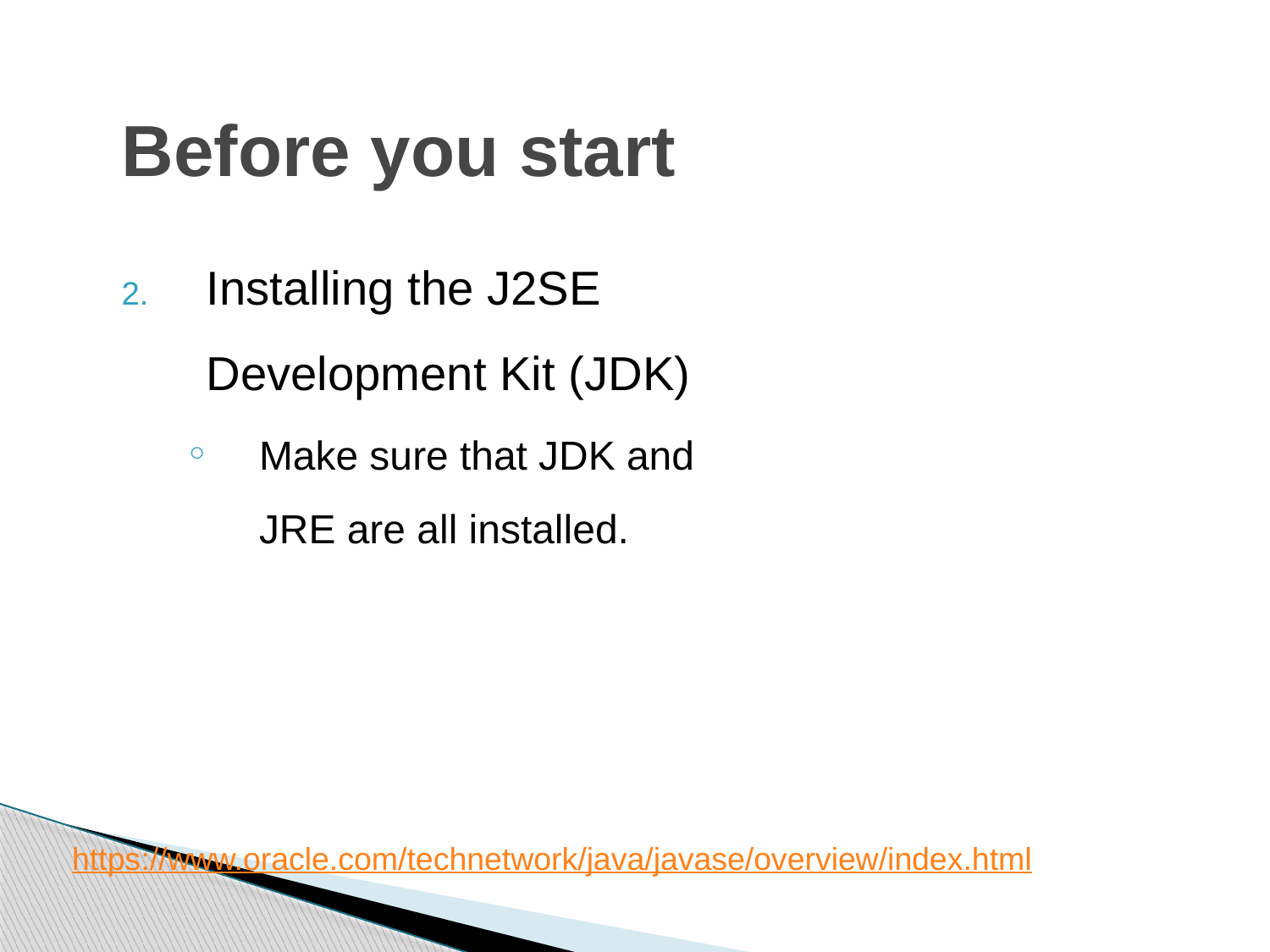

# Before you start
Installing the J2SE Development Kit (JDK)
Make sure that JDK and JRE are all installed.

https://www.oracle.com/technetwork/java/javase/overview/index.html